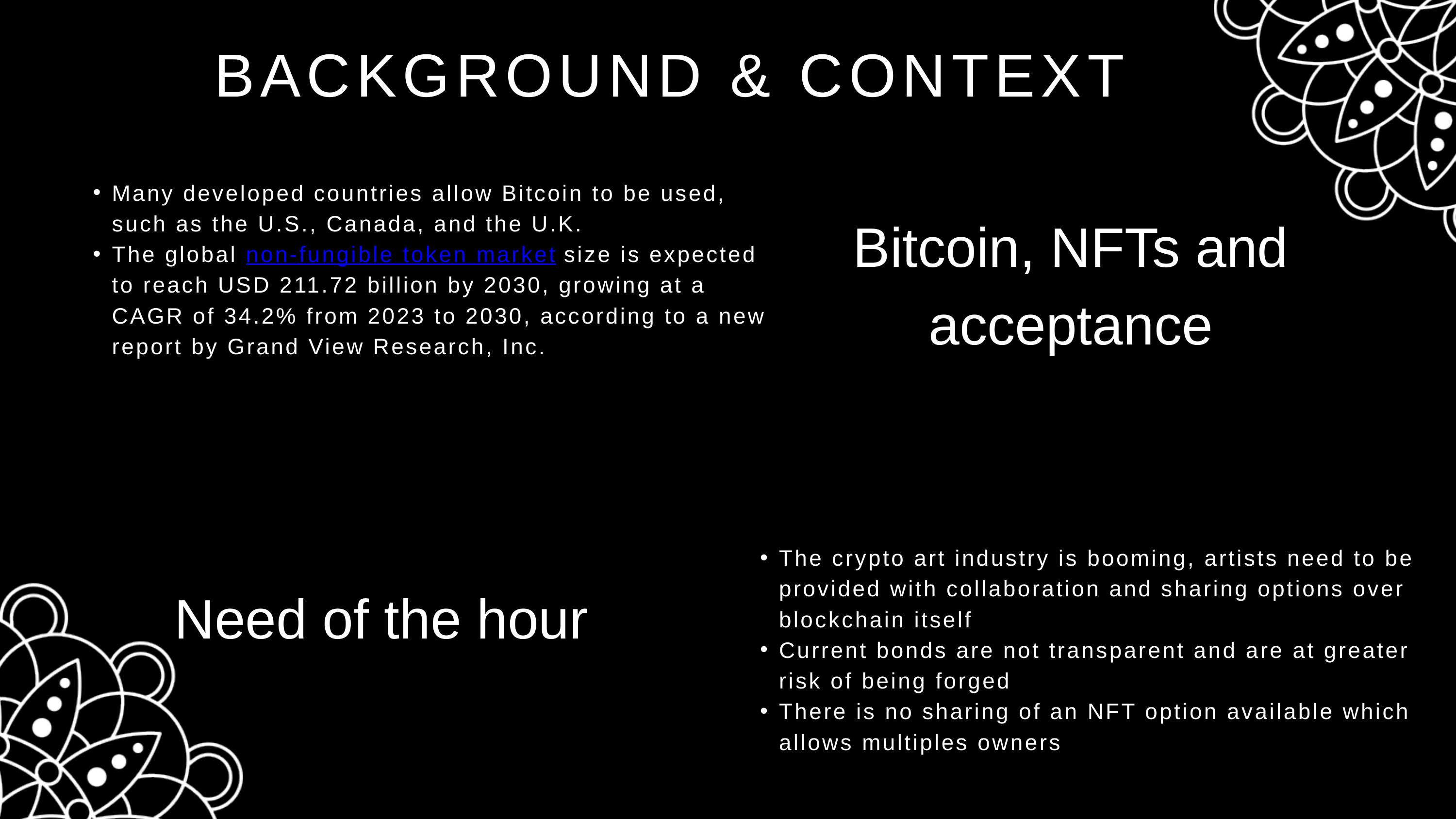

BACKGROUND & CONTEXT
Many developed countries allow Bitcoin to be used, such as the U.S., Canada, and the U.K.
The global non-fungible token market size is expected to reach USD 211.72 billion by 2030, growing at a CAGR of 34.2% from 2023 to 2030, according to a new report by Grand View Research, Inc.

Bitcoin, NFTs and acceptance

The crypto art industry is booming, artists need to be provided with collaboration and sharing options over blockchain itself
Current bonds are not transparent and are at greater risk of being forged
There is no sharing of an NFT option available which allows multiples owners
Need of the hour